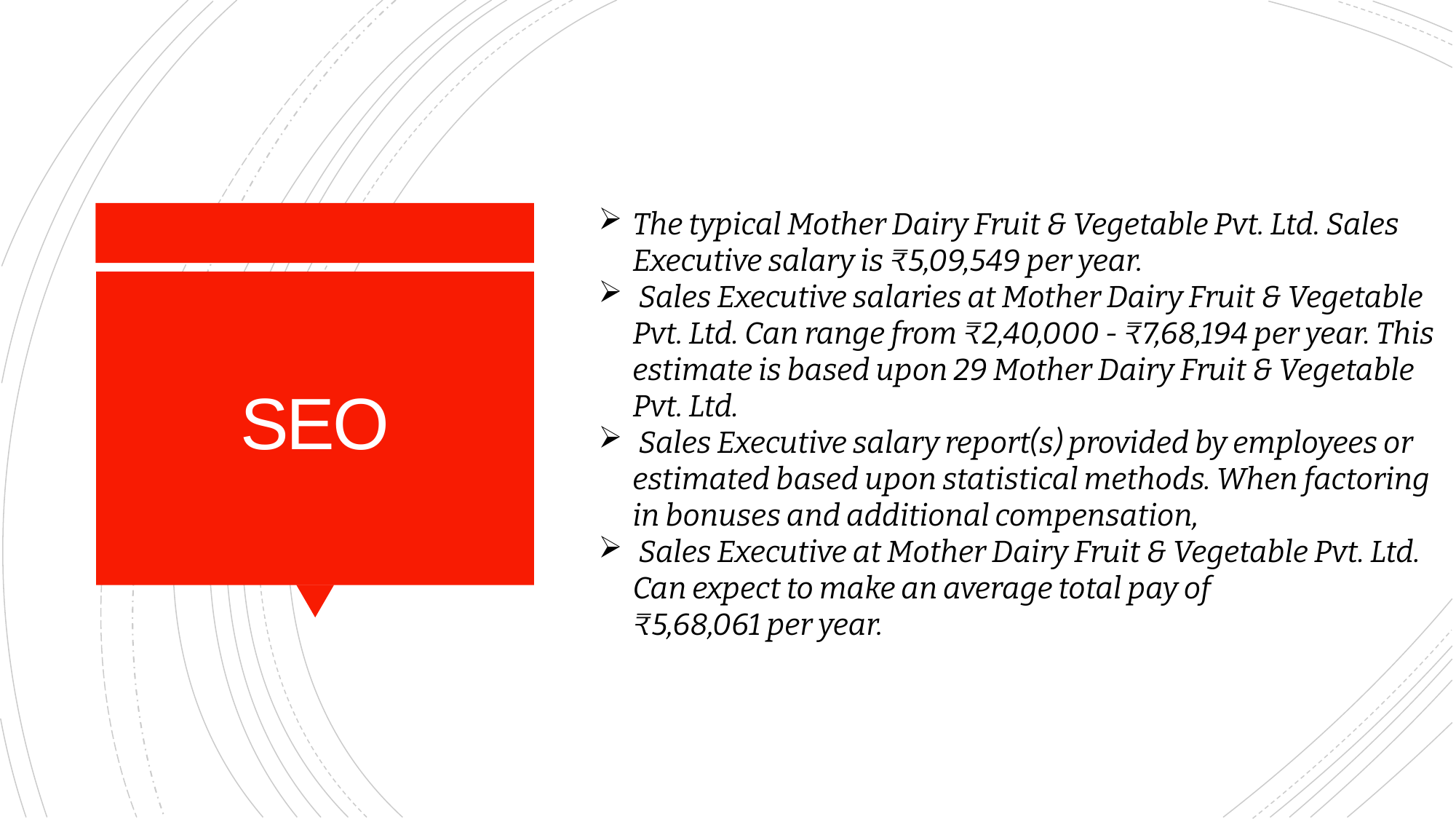

The typical Mother Dairy Fruit & Vegetable Pvt. Ltd. Sales Executive salary is ₹5,09,549 per year.
 Sales Executive salaries at Mother Dairy Fruit & Vegetable Pvt. Ltd. Can range from ₹2,40,000 - ₹7,68,194 per year. This estimate is based upon 29 Mother Dairy Fruit & Vegetable Pvt. Ltd.
 Sales Executive salary report(s) provided by employees or estimated based upon statistical methods. When factoring in bonuses and additional compensation,
 Sales Executive at Mother Dairy Fruit & Vegetable Pvt. Ltd. Can expect to make an average total pay of ₹5,68,061 per year.
# SEO